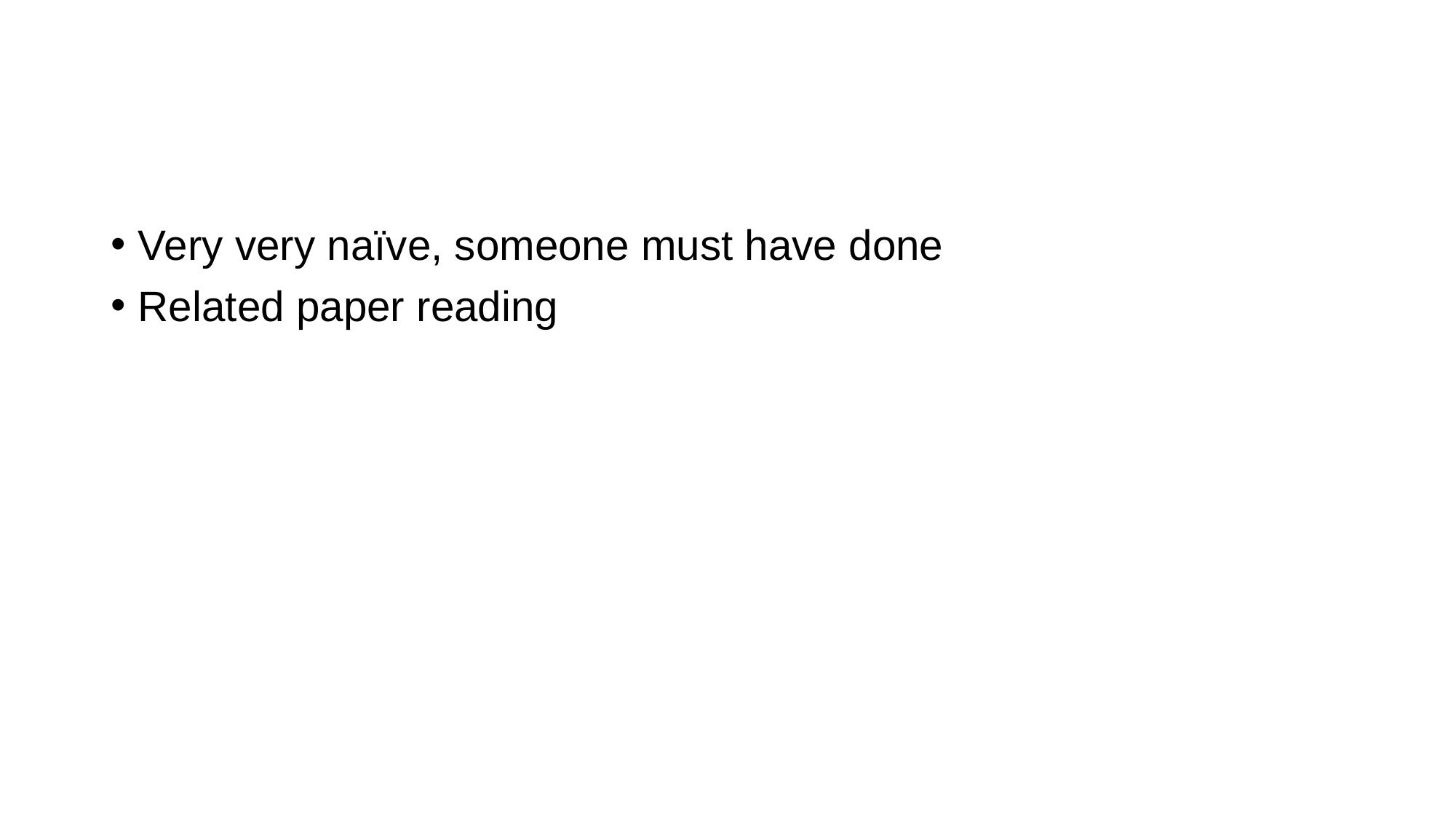

Very very naïve, someone must have done
Related paper reading